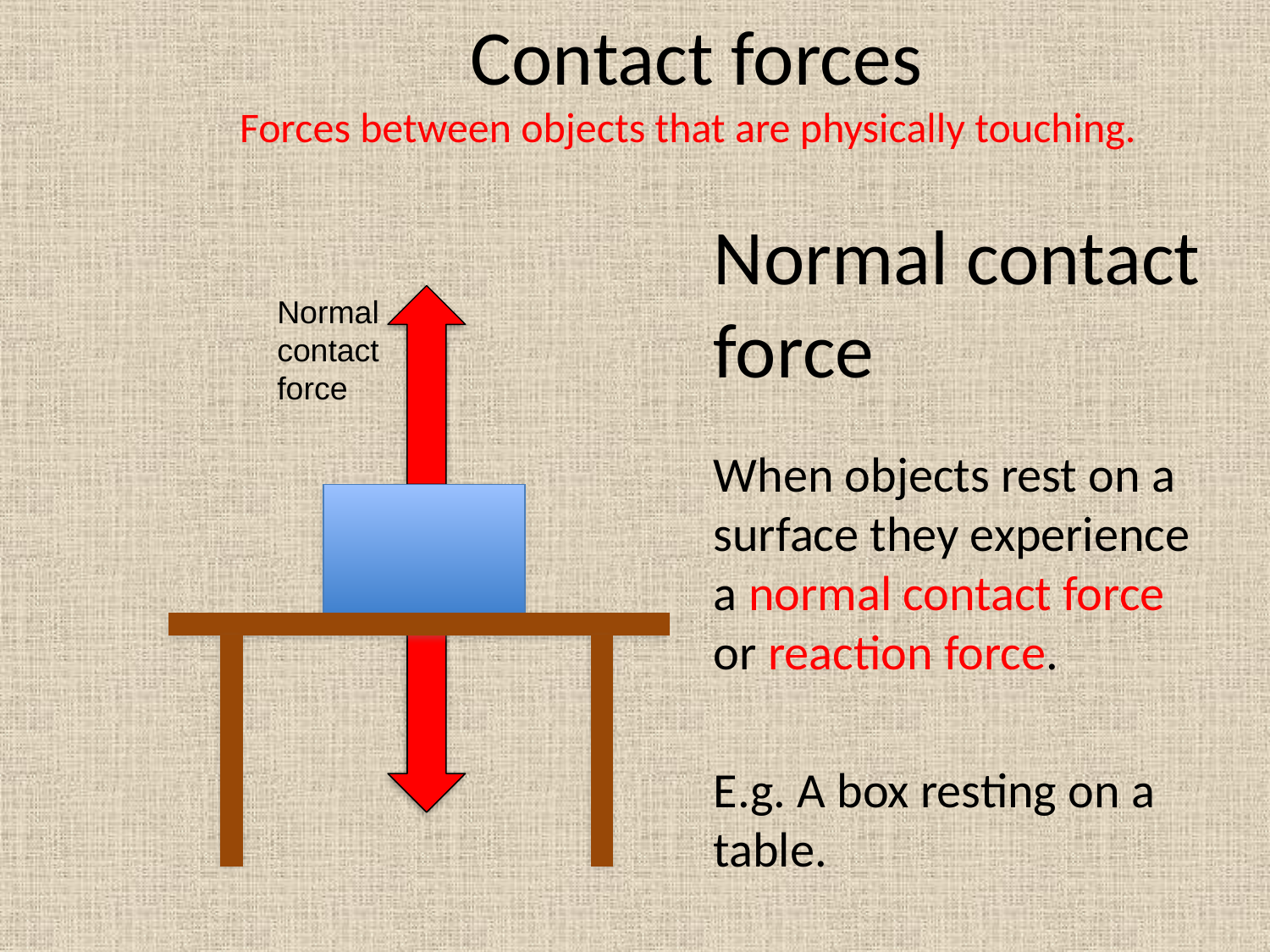

# Contact forces Forces between objects that are physically touching.
Normal contact force

When objects rest on a surface they experience a normal contact force or reaction force.

E.g. A box resting on a table.

Normal contact force